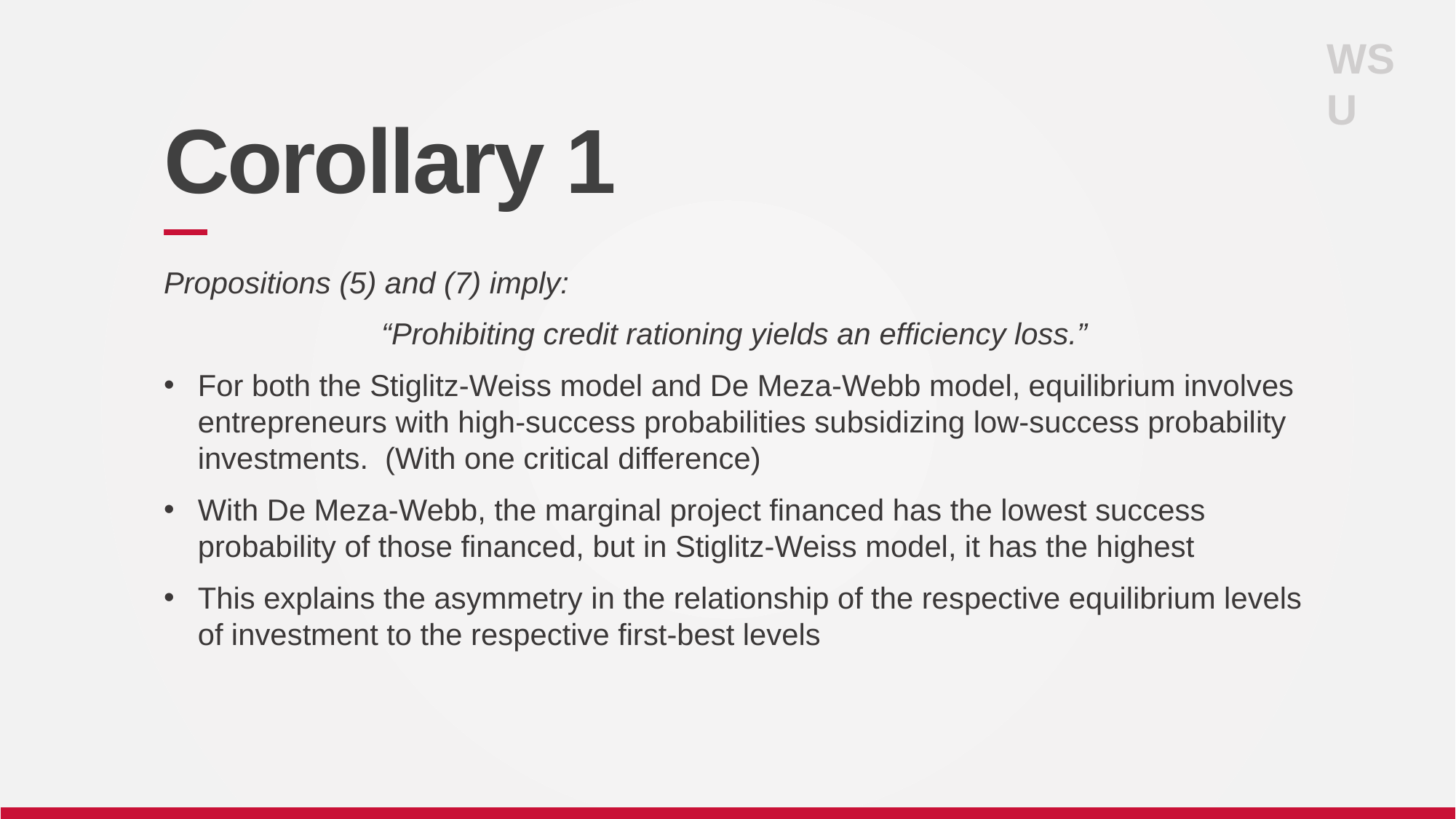

WSU
# Corollary 1

Propositions (5) and (7) imply:
“Prohibiting credit rationing yields an efficiency loss.”
For both the Stiglitz-Weiss model and De Meza-Webb model, equilibrium involves entrepreneurs with high-success probabilities subsidizing low-success probability investments.  (With one critical difference)
With De Meza-Webb, the marginal project financed has the lowest success probability of those financed, but in Stiglitz-Weiss model, it has the highest
This explains the asymmetry in the relationship of the respective equilibrium levels of investment to the respective first-best levels